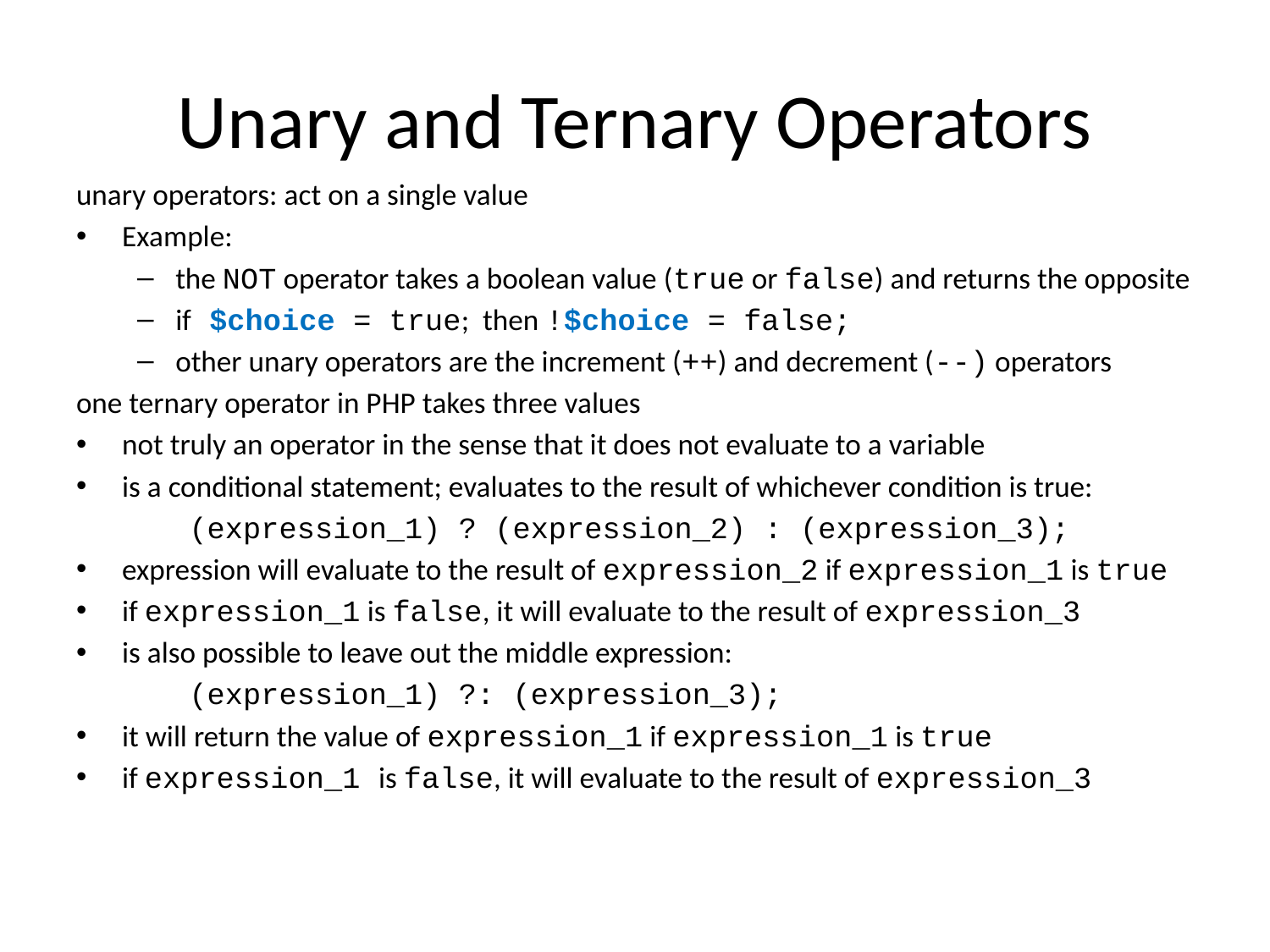

# Unary and Ternary Operators
unary operators: act on a single value
Example:
the NOT operator takes a boolean value (true or false) and returns the opposite
if $choice = true;  then !$choice = false;
other unary operators are the increment (++) and decrement (--) operators
one ternary operator in PHP takes three values
not truly an operator in the sense that it does not evaluate to a variable
is a conditional statement; evaluates to the result of whichever condition is true:
	(expression_1) ? (expression_2) : (expression_3);
expression will evaluate to the result of expression_2 if expression_1 is true
if expression_1 is false, it will evaluate to the result of expression_3
is also possible to leave out the middle expression:
	(expression_1) ?: (expression_3);
it will return the value of expression_1 if expression_1 is true
if expression_1 is false, it will evaluate to the result of expression_3